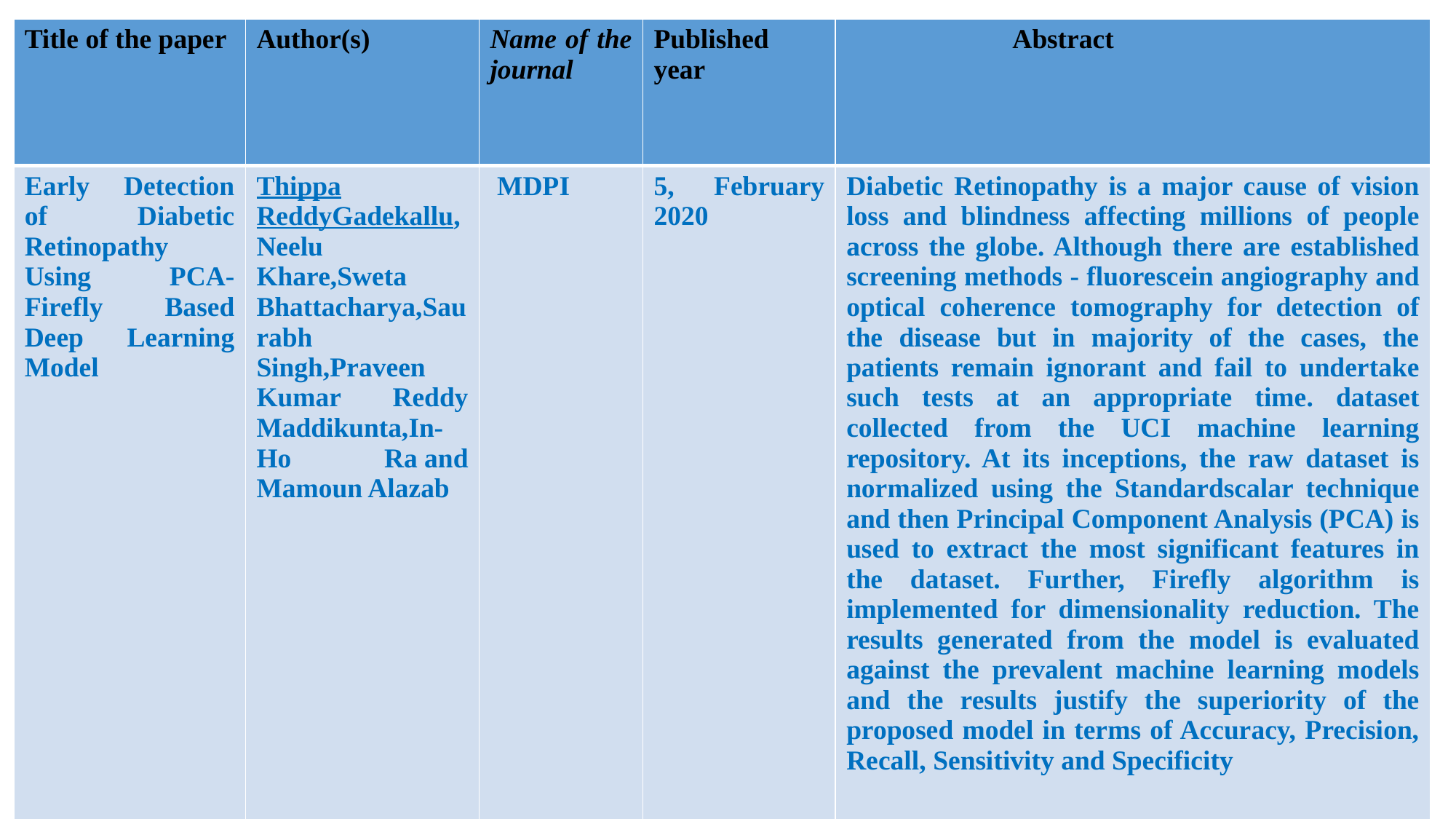

| Title of the paper | Author(s) | Name of the journal | Published year | Abstract |
| --- | --- | --- | --- | --- |
| Early Detection of Diabetic Retinopathy Using PCA-Firefly Based Deep Learning Model | Thippa ReddyGadekallu,Neelu Khare,Sweta Bhattacharya,Saurabh Singh,Praveen Kumar Reddy Maddikunta,In-Ho Ra and Mamoun Alazab | MDPI | 5, February 2020 | Diabetic Retinopathy is a major cause of vision loss and blindness affecting millions of people across the globe. Although there are established screening methods - fluorescein angiography and optical coherence tomography for detection of the disease but in majority of the cases, the patients remain ignorant and fail to undertake such tests at an appropriate time. dataset collected from the UCI machine learning repository. At its inceptions, the raw dataset is normalized using the Standardscalar technique and then Principal Component Analysis (PCA) is used to extract the most significant features in the dataset. Further, Firefly algorithm is implemented for dimensionality reduction. The results generated from the model is evaluated against the prevalent machine learning models and the results justify the superiority of the proposed model in terms of Accuracy, Precision, Recall, Sensitivity and Specificity |